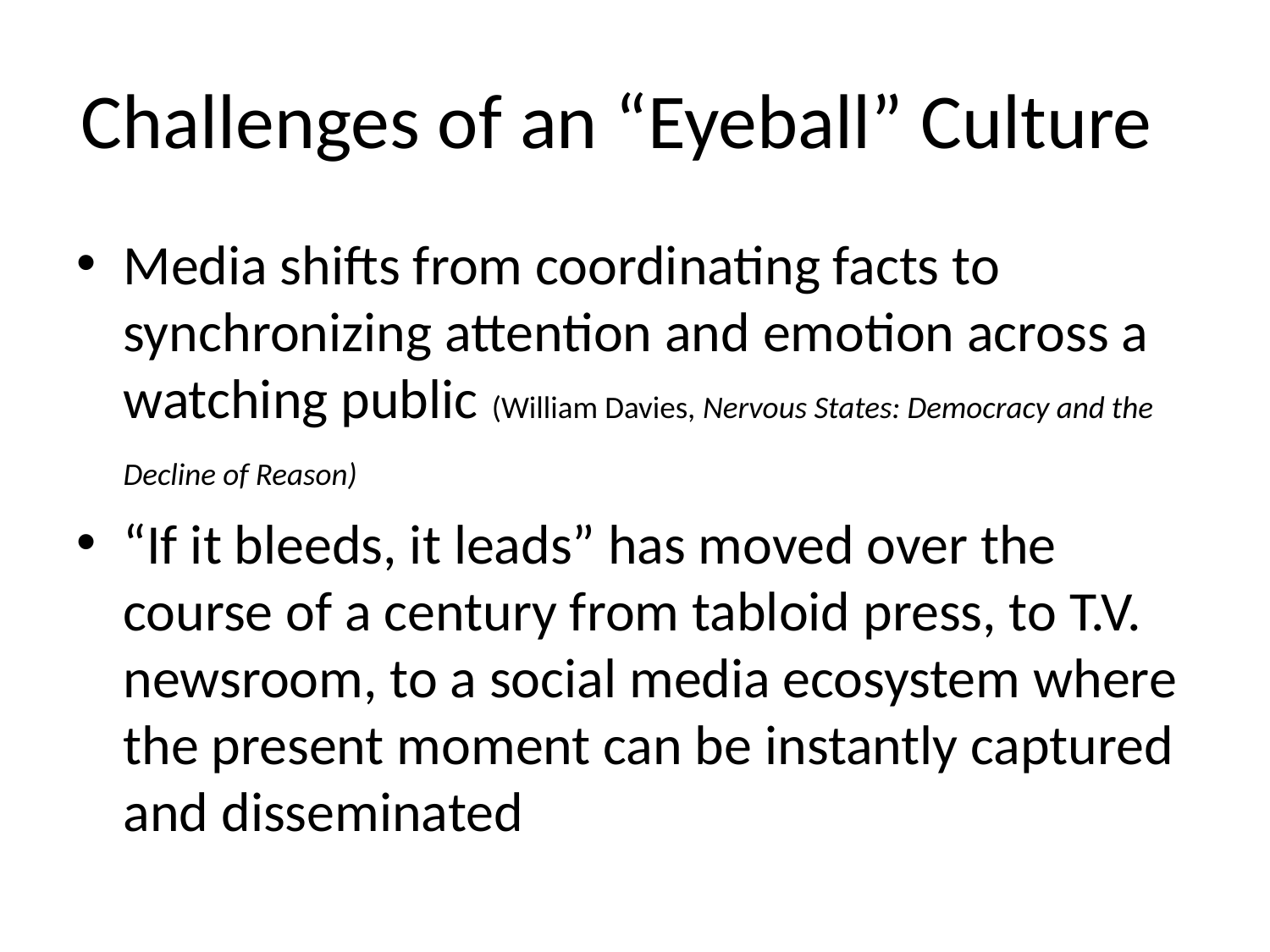

# Challenges of an “Eyeball” Culture
Media shifts from coordinating facts to synchronizing attention and emotion across a watching public (William Davies, Nervous States: Democracy and the Decline of Reason)
“If it bleeds, it leads” has moved over the course of a century from tabloid press, to T.V. newsroom, to a social media ecosystem where the present moment can be instantly captured and disseminated